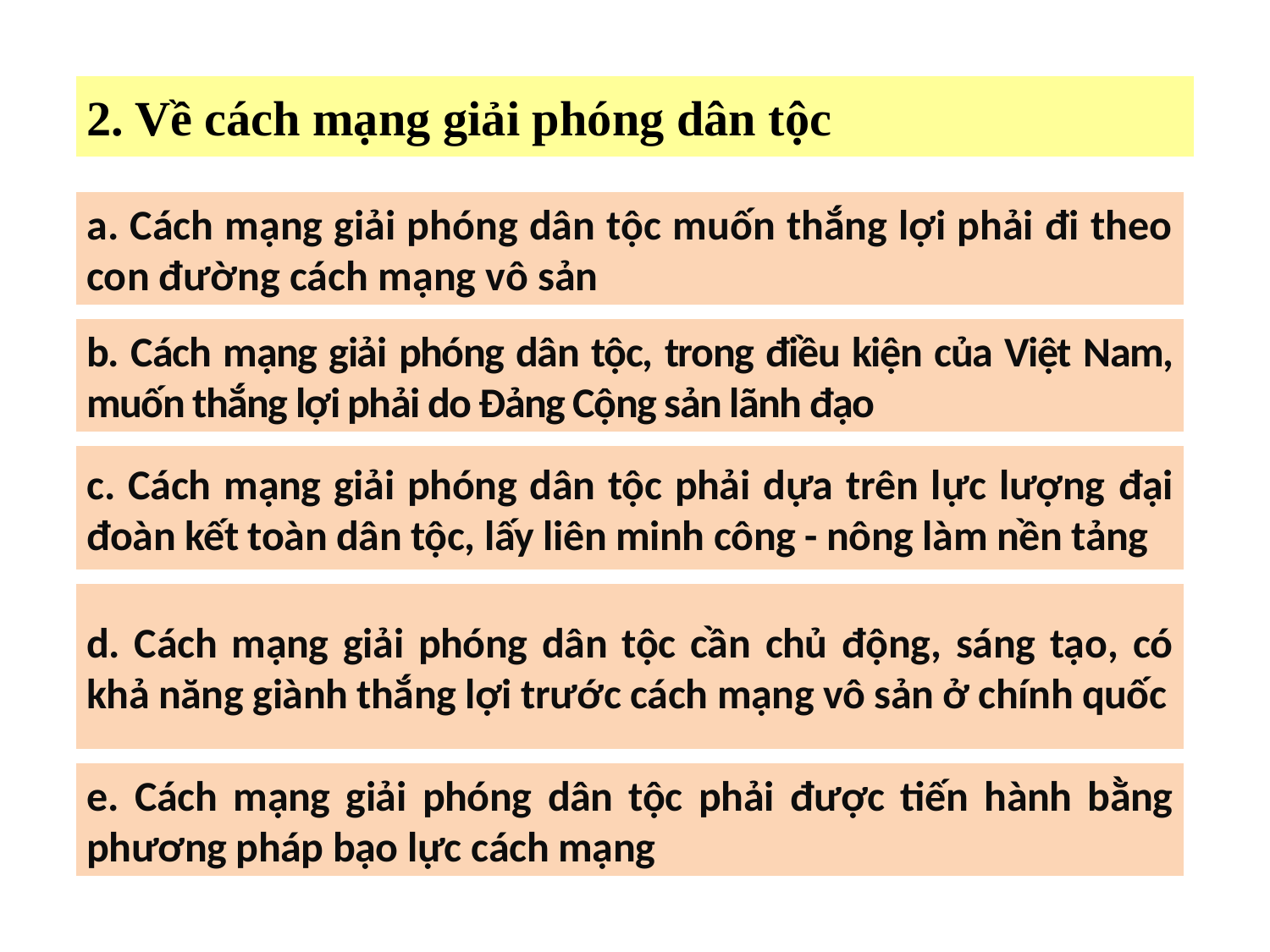

2. Về cách mạng giải phóng dân tộc
a. Cách mạng giải phóng dân tộc muốn thắng lợi phải đi theo con đường cách mạng vô sản
b. Cách mạng giải phóng dân tộc, trong điều kiện của Việt Nam, muốn thắng lợi phải do Đảng Cộng sản lãnh đạo
c. Cách mạng giải phóng dân tộc phải dựa trên lực lượng đại đoàn kết toàn dân tộc, lấy liên minh công - nông làm nền tảng
d. Cách mạng giải phóng dân tộc cần chủ động, sáng tạo, có khả năng giành thắng lợi trước cách mạng vô sản ở chính quốc
e. Cách mạng giải phóng dân tộc phải được tiến hành bằng phương pháp bạo lực cách mạng